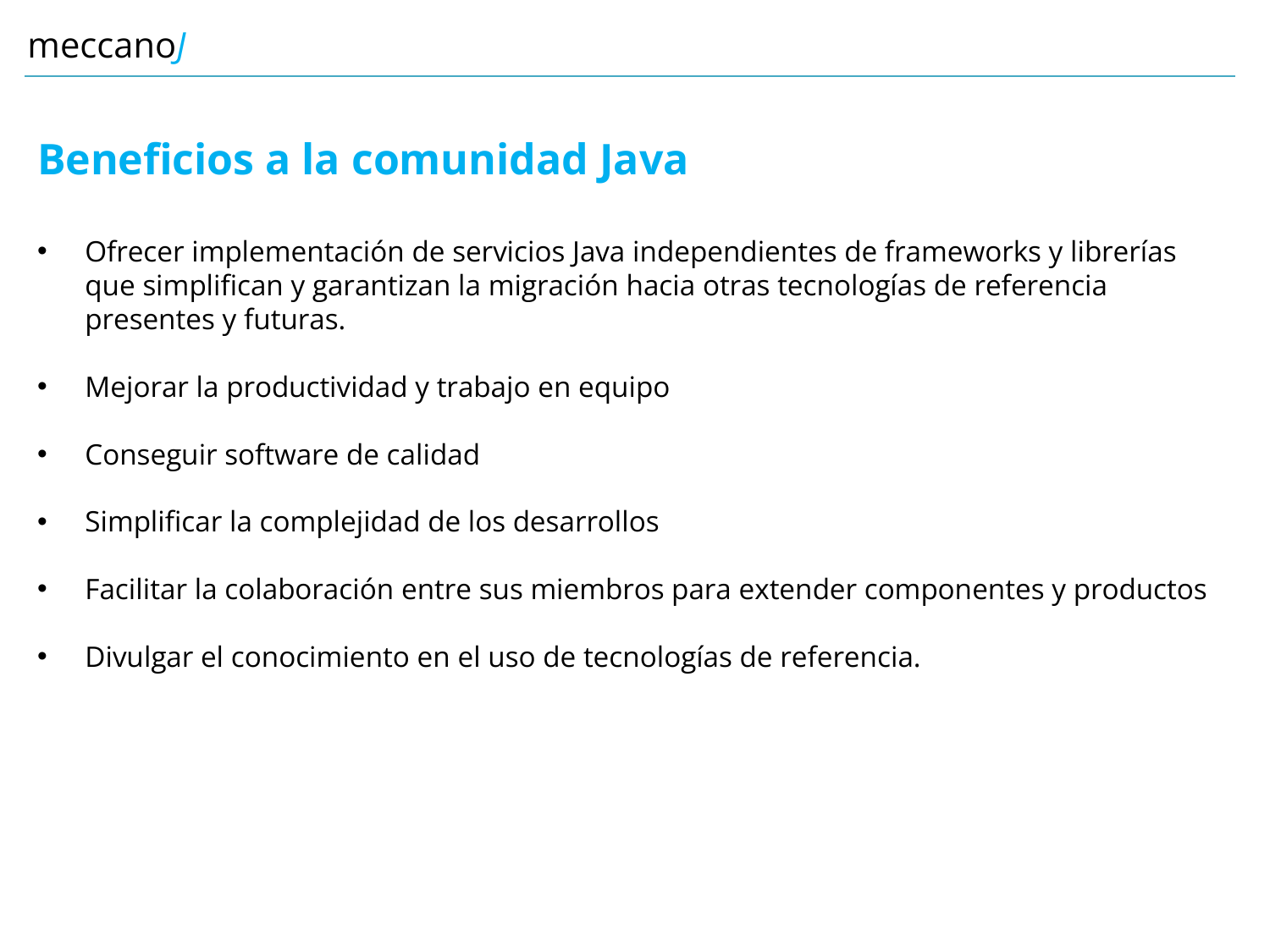

Beneficios a la comunidad Java

Ofrecer implementación de servicios Java independientes de frameworks y librerías que simplifican y garantizan la migración hacia otras tecnologías de referencia presentes y futuras.

Mejorar la productividad y trabajo en equipo

Conseguir software de calidad

Simplificar la complejidad de los desarrollos

Facilitar la colaboración entre sus miembros para extender componentes y productos

Divulgar el conocimiento en el uso de tecnologías de referencia.